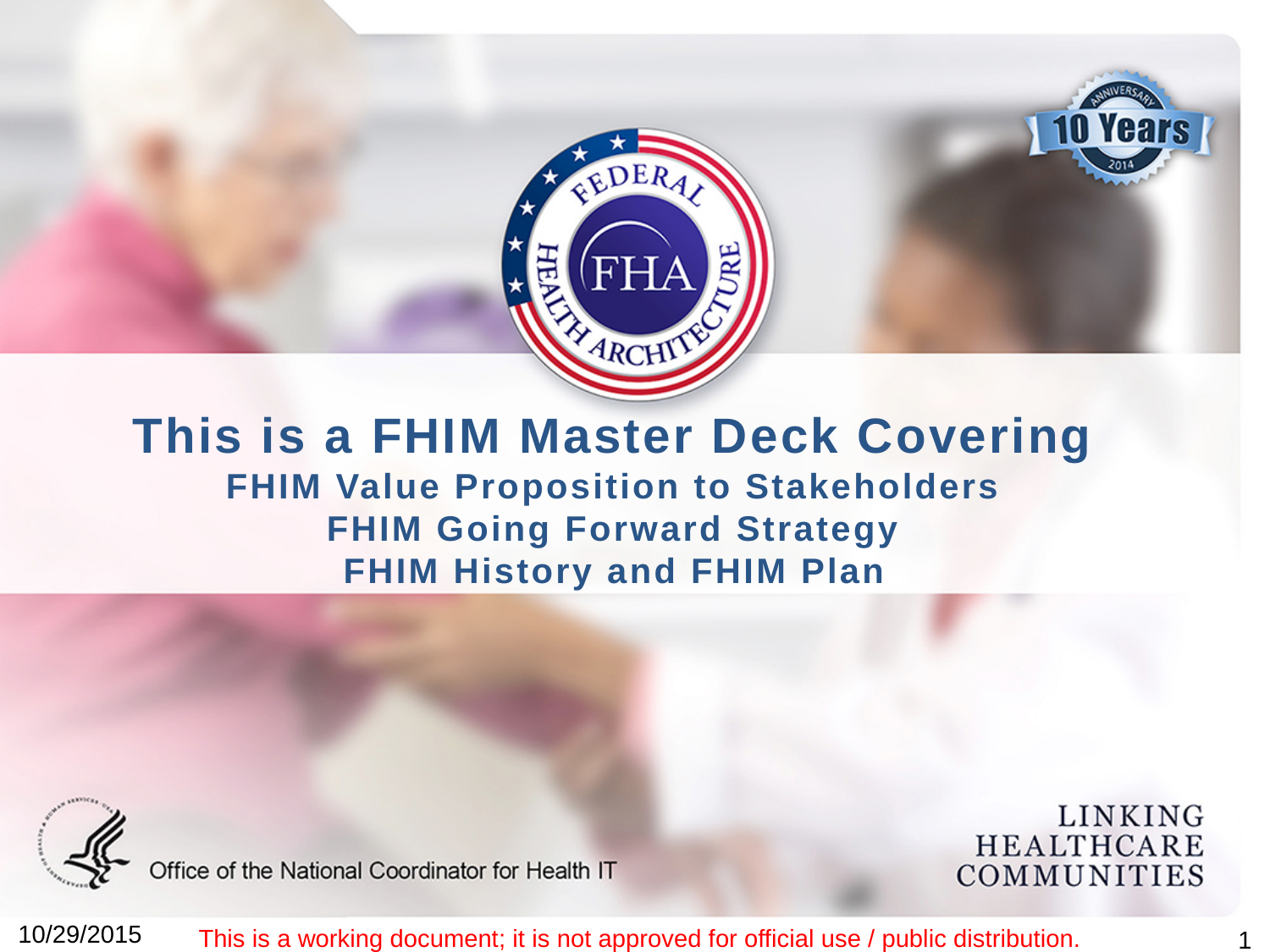

# This is a FHIM Master Deck Covering FHIM Value Proposition to Stakeholders FHIM Going Forward Strategy FHIM History and FHIM Plan
10/29/2015
This is a working document; it is not approved for official use / public distribution.
1